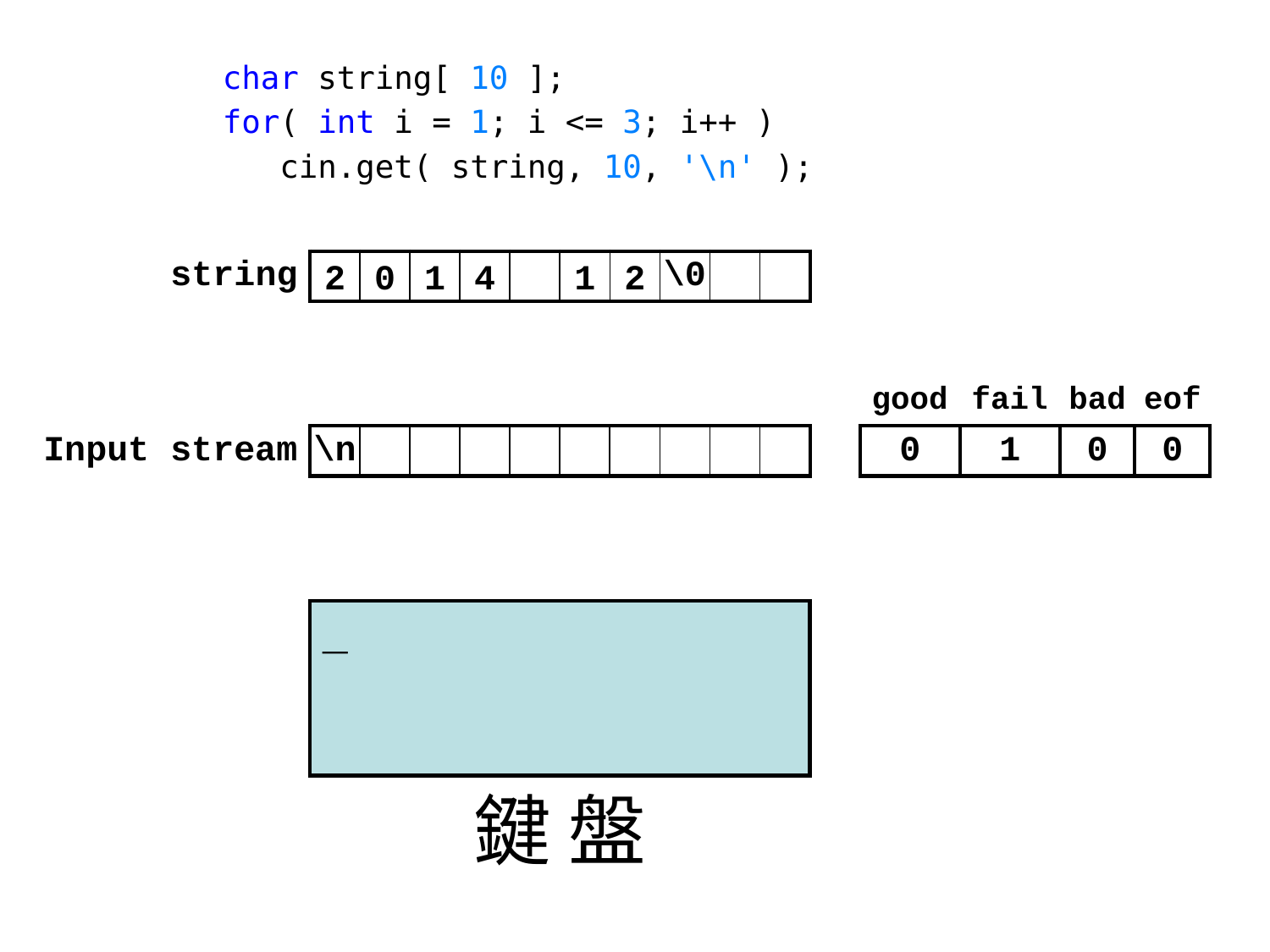

char string[ 10 ];
for( int i = 1; i <= 3; i++ )
   cin.get( string, 10, '\n' );
| string |  |  |  |  |  |  |  | \0 |  |  |
| --- | --- | --- | --- | --- | --- | --- | --- | --- | --- | --- |
2
0
1
4
1
2
|  |  |  |  |  |  |  |  |  |  |  |  | good | fail | bad | eof |
| --- | --- | --- | --- | --- | --- | --- | --- | --- | --- | --- | --- | --- | --- | --- | --- |
| Input stream | \n |  |  |  |  |  |  |  |  |  |  | 0 | 1 | 0 | 0 |
_